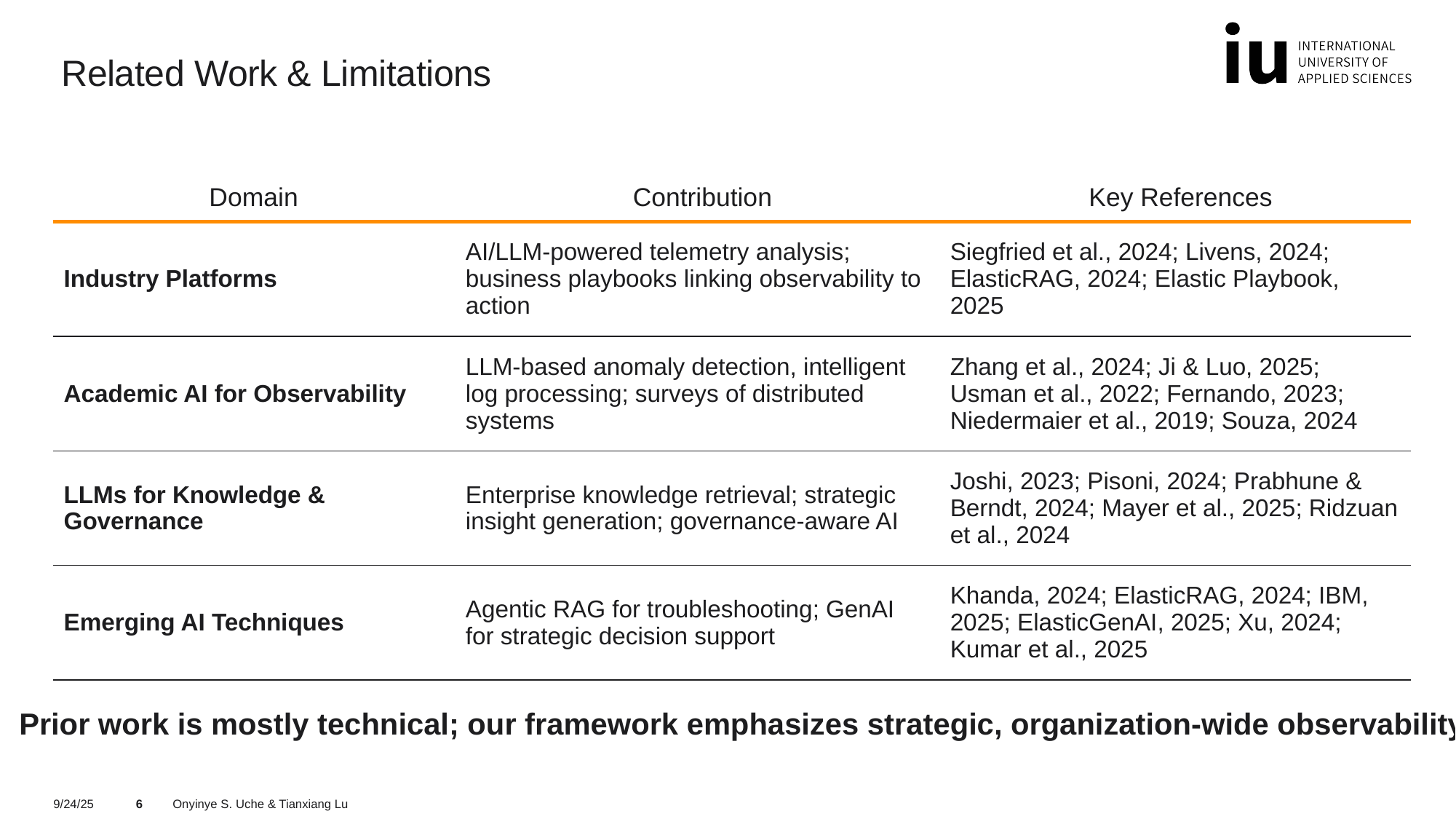

Related Work & Limitations
| Domain | Contribution | Key References |
| --- | --- | --- |
| Industry Platforms | AI/LLM-powered telemetry analysis; business playbooks linking observability to action | Siegfried et al., 2024; Livens, 2024; ElasticRAG, 2024; Elastic Playbook, 2025 |
| Academic AI for Observability | LLM-based anomaly detection, intelligent log processing; surveys of distributed systems | Zhang et al., 2024; Ji & Luo, 2025; Usman et al., 2022; Fernando, 2023; Niedermaier et al., 2019; Souza, 2024 |
| LLMs for Knowledge & Governance | Enterprise knowledge retrieval; strategic insight generation; governance-aware AI | Joshi, 2023; Pisoni, 2024; Prabhune & Berndt, 2024; Mayer et al., 2025; Ridzuan et al., 2024 |
| Emerging AI Techniques | Agentic RAG for troubleshooting; GenAI for strategic decision support | Khanda, 2024; ElasticRAG, 2024; IBM, 2025; ElasticGenAI, 2025; Xu, 2024; Kumar et al., 2025 |
Prior work is mostly technical; our framework emphasizes strategic, organization-wide observability
9/24/25
6
Onyinye S. Uche & Tianxiang Lu